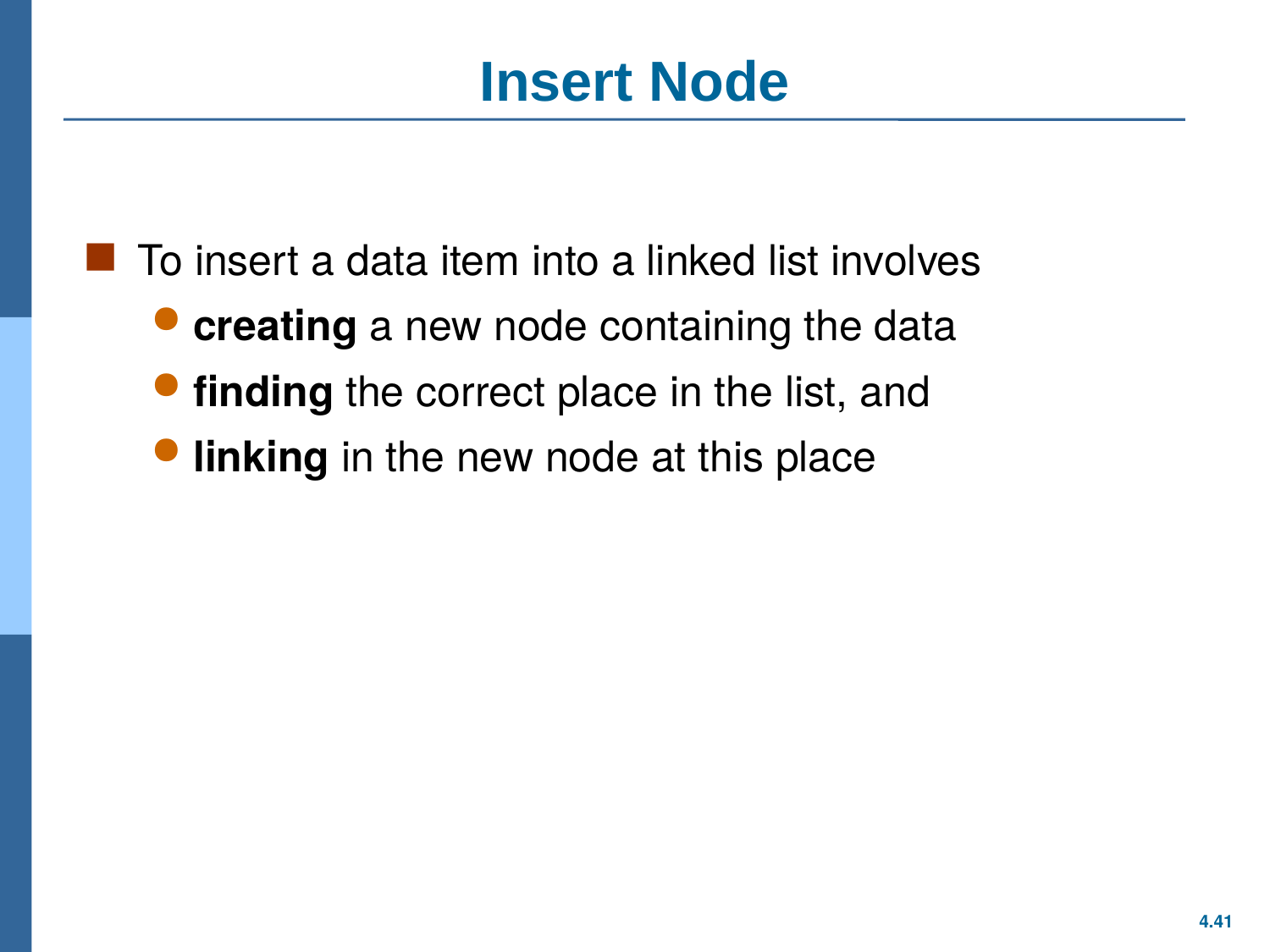

# Insert Node

To insert a data item into a linked list involves
creating a new node containing the data
finding the correct place in the list, and
linking in the new node at this place